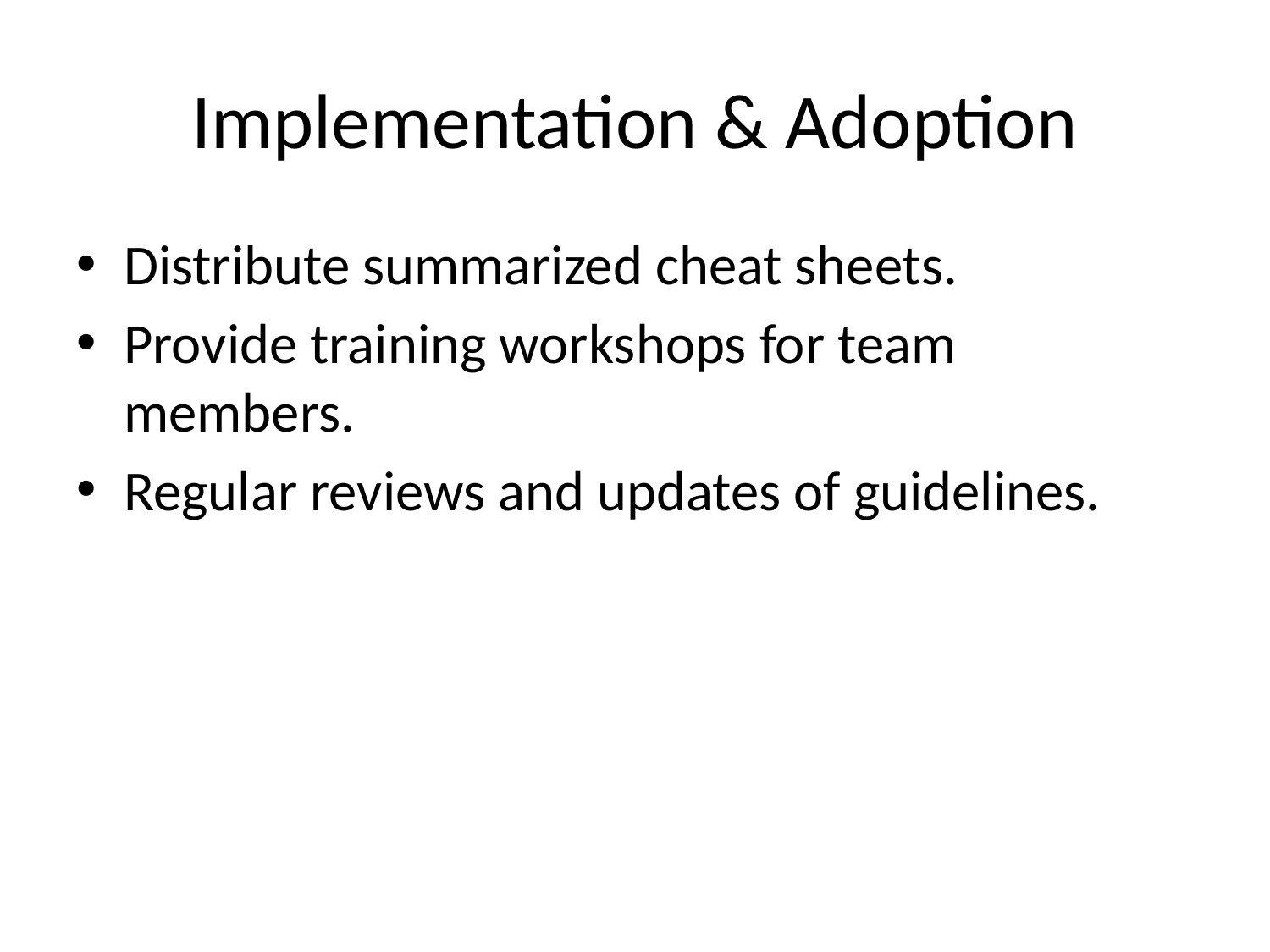

# Implementation & Adoption
Distribute summarized cheat sheets.
Provide training workshops for team members.
Regular reviews and updates of guidelines.